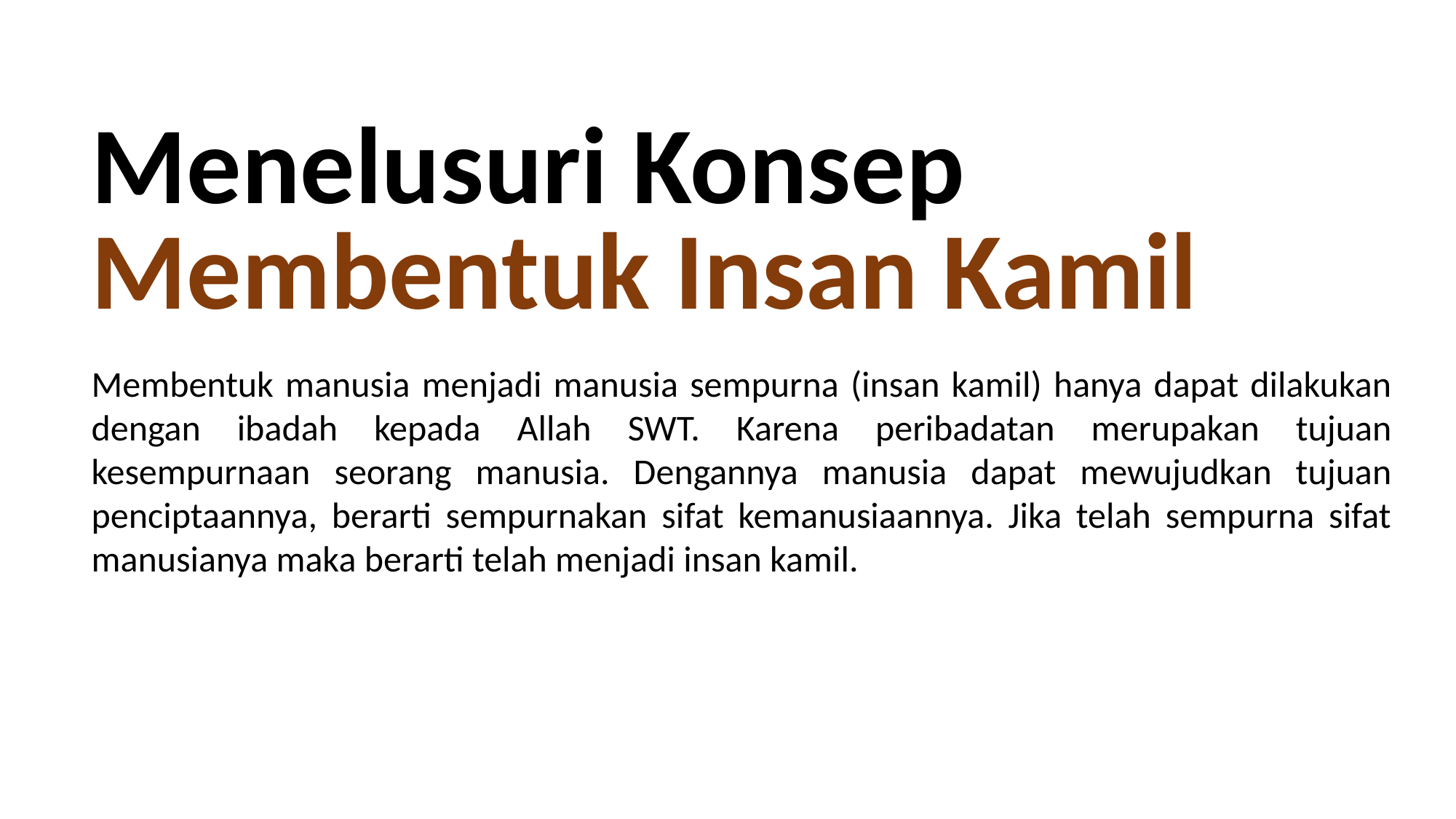

Menelusuri Konsep
Membentuk Insan Kamil
Membentuk manusia menjadi manusia sempurna (insan kamil) hanya dapat dilakukan dengan ibadah kepada Allah SWT. Karena peribadatan merupakan tujuan kesempurnaan seorang manusia. Dengannya manusia dapat mewujudkan tujuan penciptaannya, berarti sempurnakan sifat kemanusiaannya. Jika telah sempurna sifat manusianya maka berarti telah menjadi insan kamil.